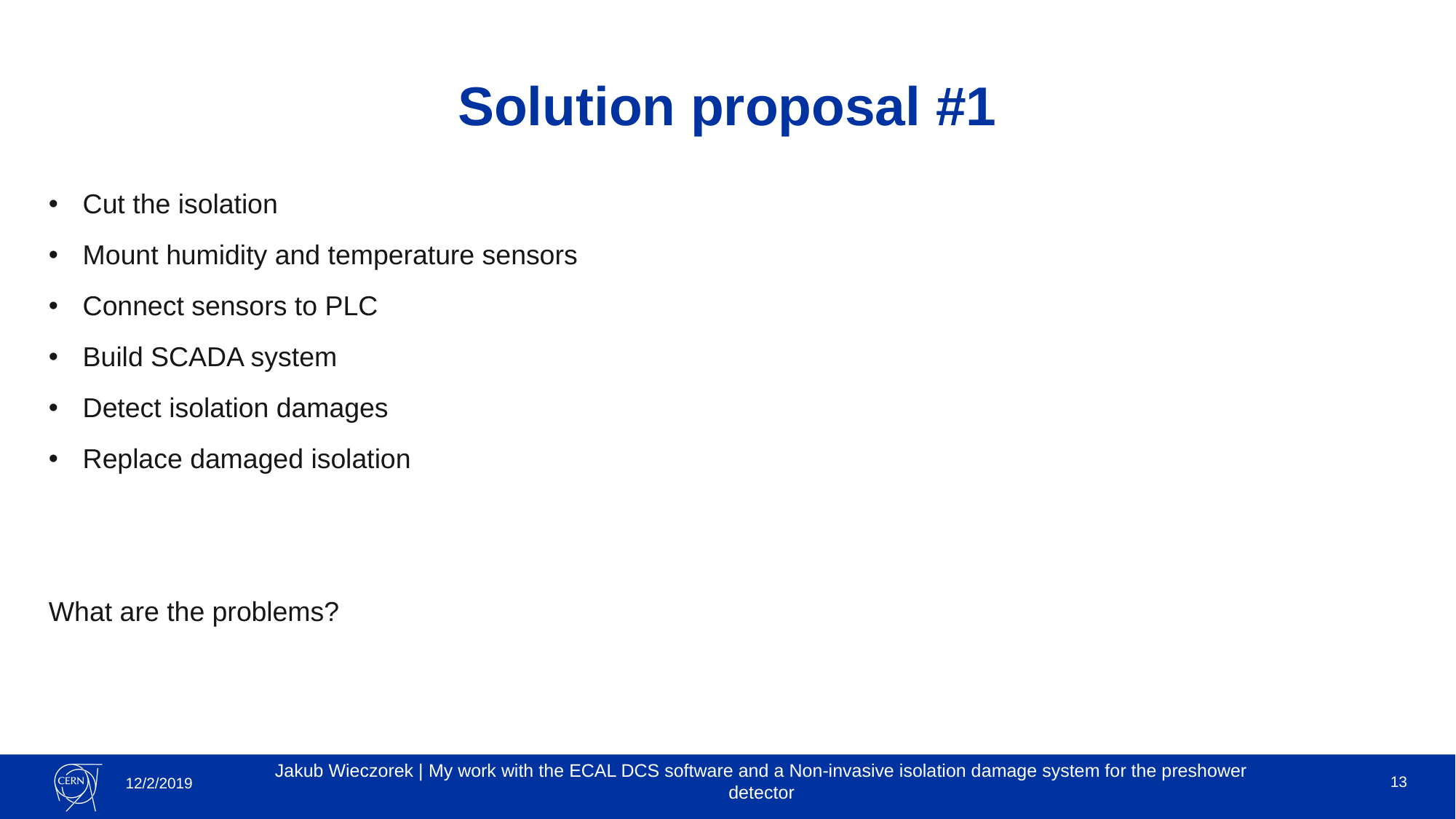

# Solution proposal #1
Cut the isolation
Mount humidity and temperature sensors
Connect sensors to PLC
Build SCADA system
Detect isolation damages
Replace damaged isolation

What are the problems?
Jakub Wieczorek | My work with the ECAL DCS software and a Non-invasive isolation damage system for the preshower detector
13
12/2/2019